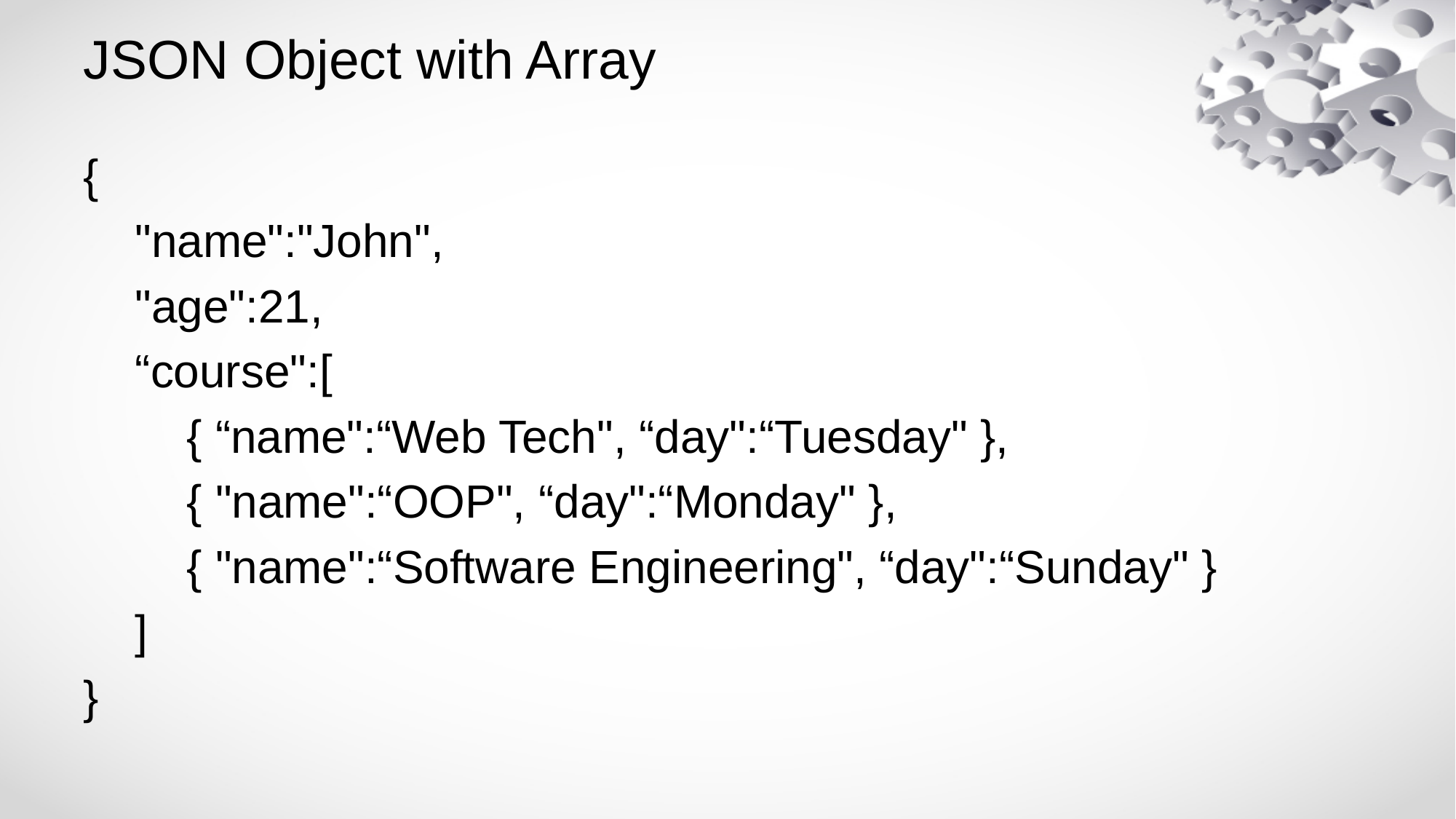

# JSON Object with Array
{
    "name":"John",
    "age":21,
    “course":[
        { “name":“Web Tech", “day":“Tuesday" },
        { "name":“OOP", “day":“Monday" },
        { "name":“Software Engineering", “day":“Sunday" }
    ]
}